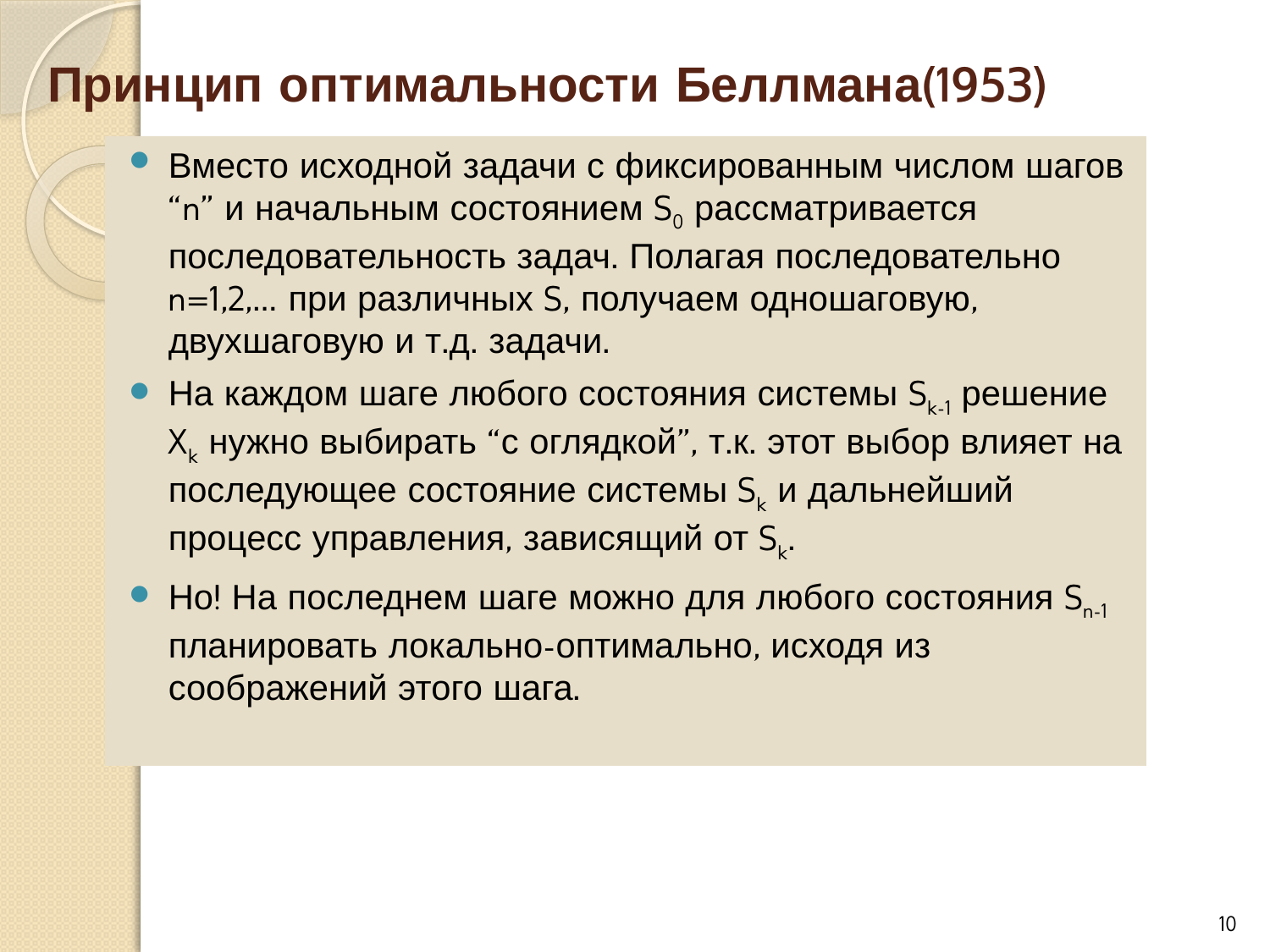

# Принцип оптимальности Беллмана(1953)
Вместо исходной задачи с фиксированным числом шагов “n” и начальным состоянием S0 рассматривается последовательность задач. Полагая последовательно n=1,2,… при различных S, получаем одношаговую, двухшаговую и т.д. задачи.
На каждом шаге любого состояния системы Sk-1 решение Xk нужно выбирать “с оглядкой”, т.к. этот выбор влияет на последующее состояние системы Sk и дальнейший процесс управления, зависящий от Sk.
Но! На последнем шаге можно для любого состояния Sn-1 планировать локально-оптимально, исходя из соображений этого шага.
10